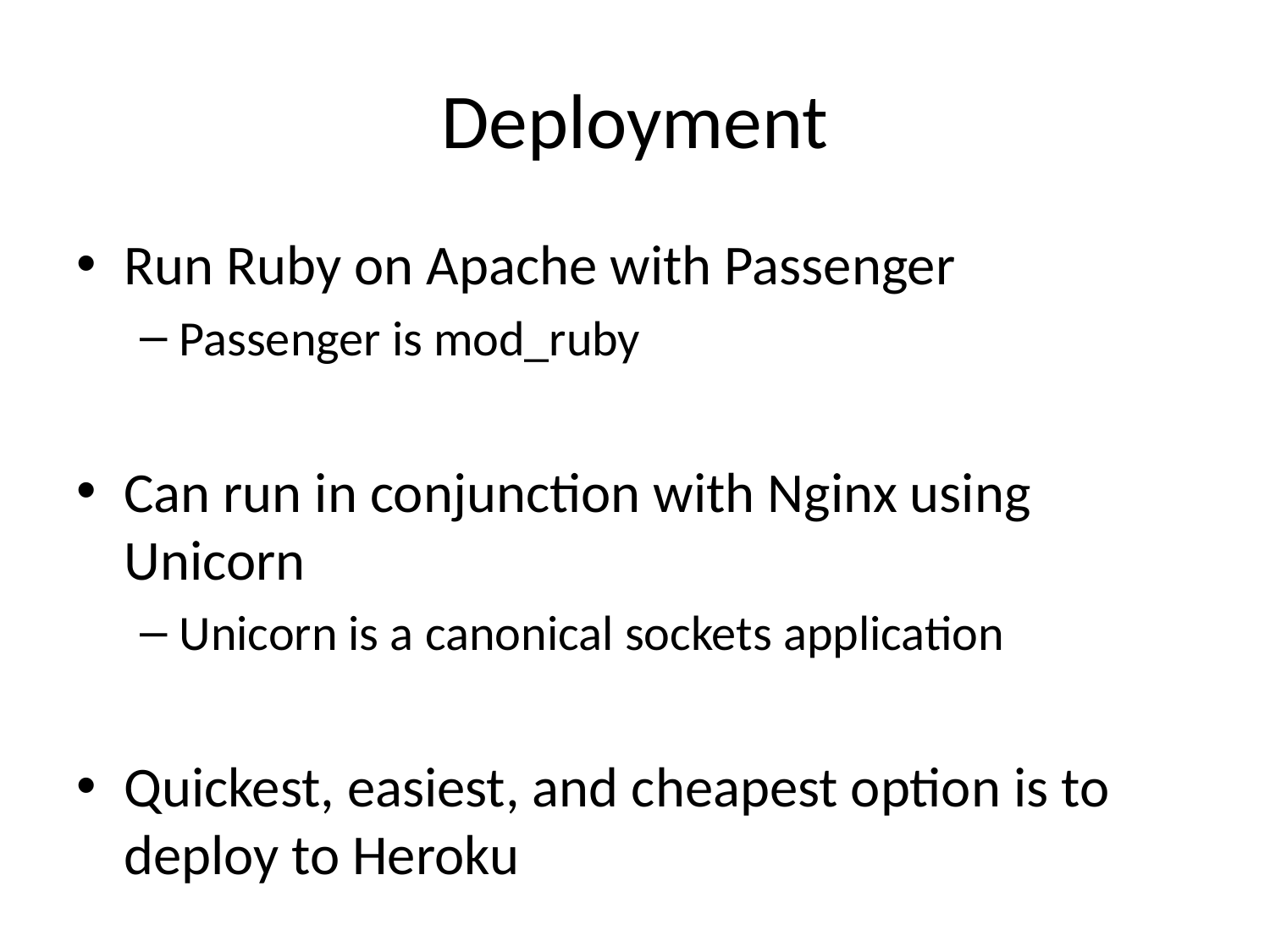

# Deployment
Run Ruby on Apache with Passenger
Passenger is mod_ruby

Can run in conjunction with Nginx using Unicorn
Unicorn is a canonical sockets application

Quickest, easiest, and cheapest option is to deploy to Heroku